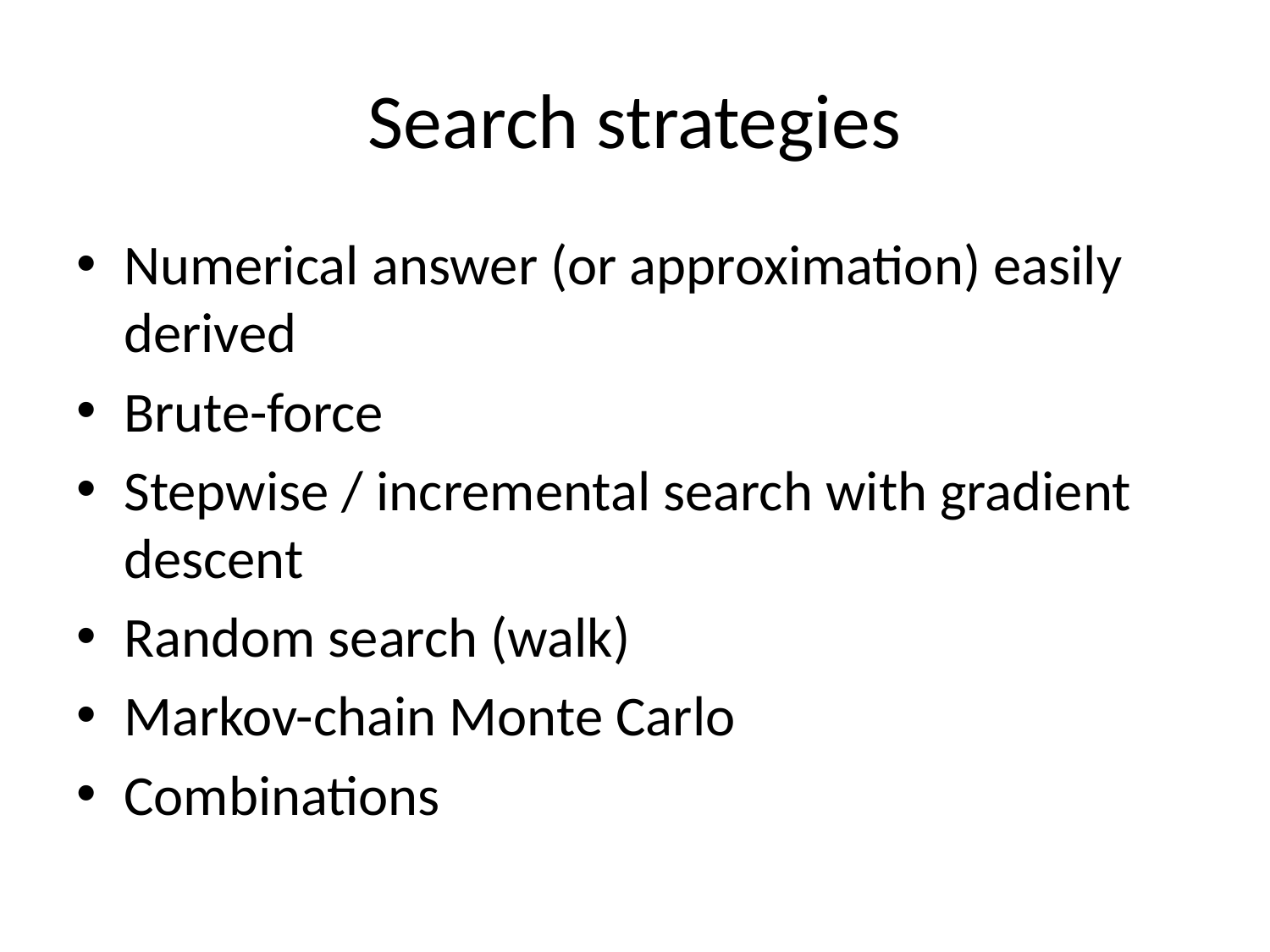

# Search strategies
Numerical answer (or approximation) easily derived
Brute-force
Stepwise / incremental search with gradient descent
Random search (walk)
Markov-chain Monte Carlo
Combinations